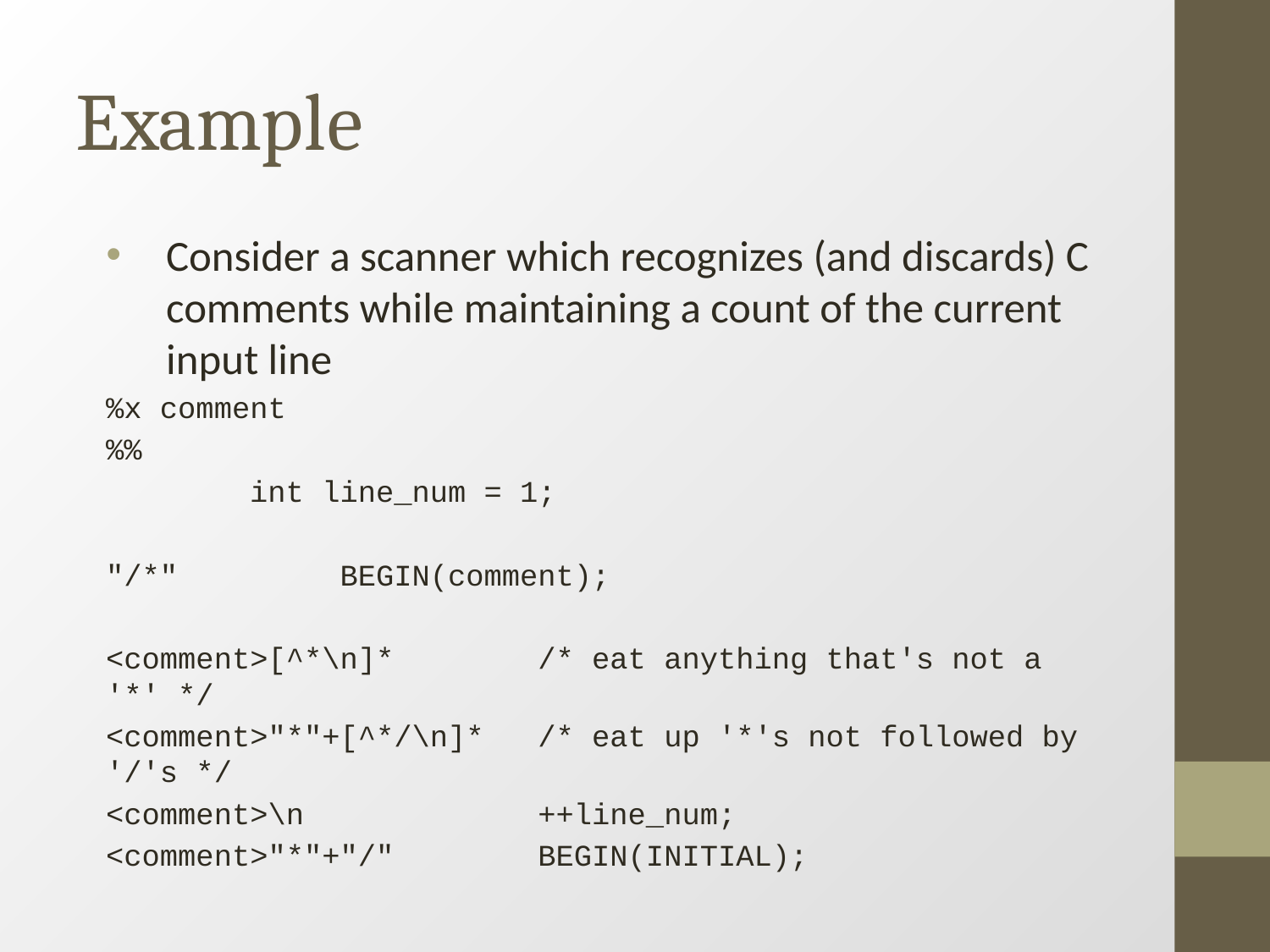

Example
Consider a scanner which recognizes (and discards) C comments while maintaining a count of the current input line
%x comment
%%
        int line_num = 1;

"/*"         BEGIN(comment);

<comment>[^*\n]*        /* eat anything that's not a '*' */
<comment>"*"+[^*/\n]*   /* eat up '*'s not followed by '/'s */
<comment>\n             ++line_num;
<comment>"*"+"/"        BEGIN(INITIAL);